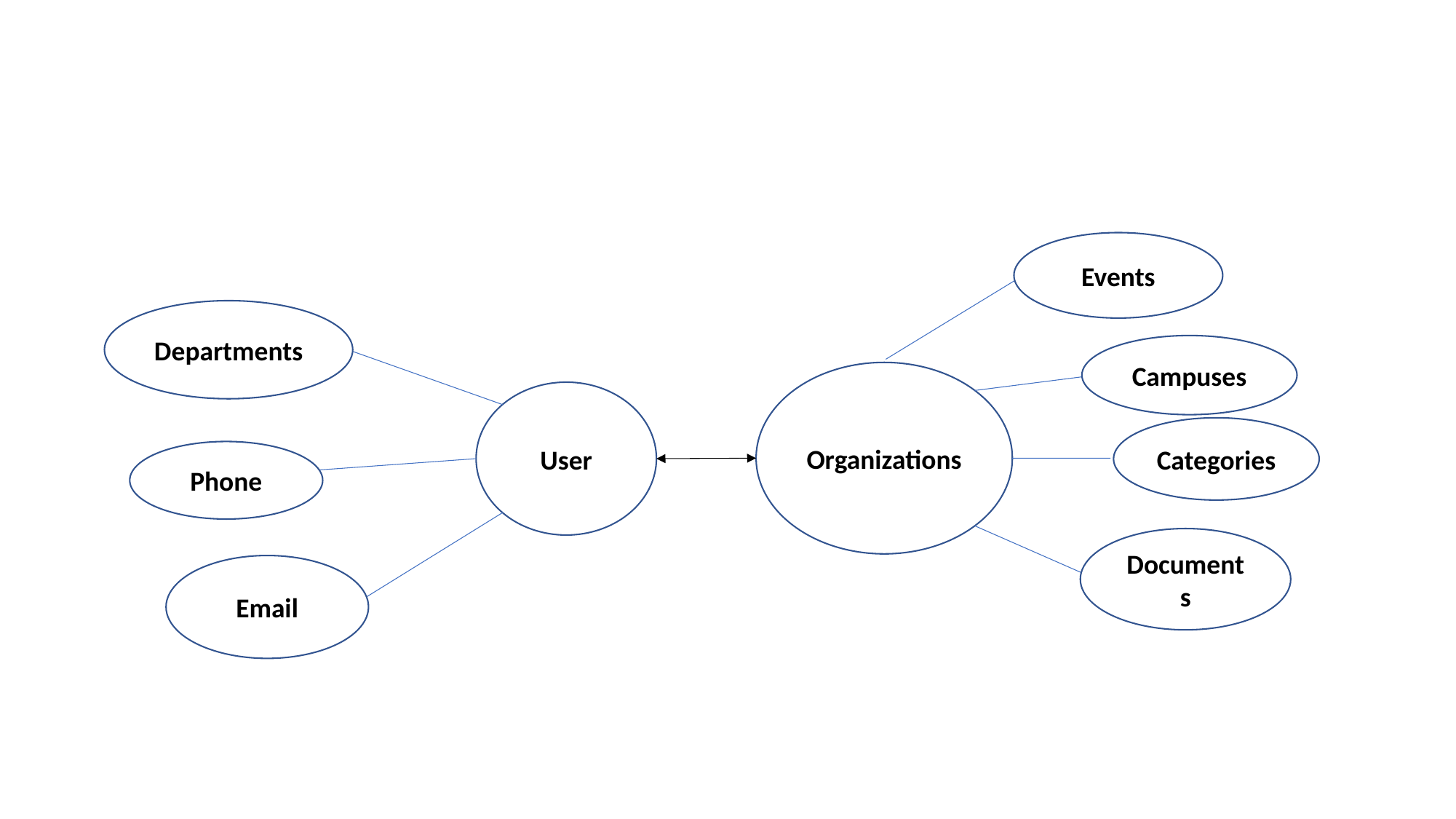

Events
Departments
Campuses
Organizations
User
Categories
Phone
Documents
Email